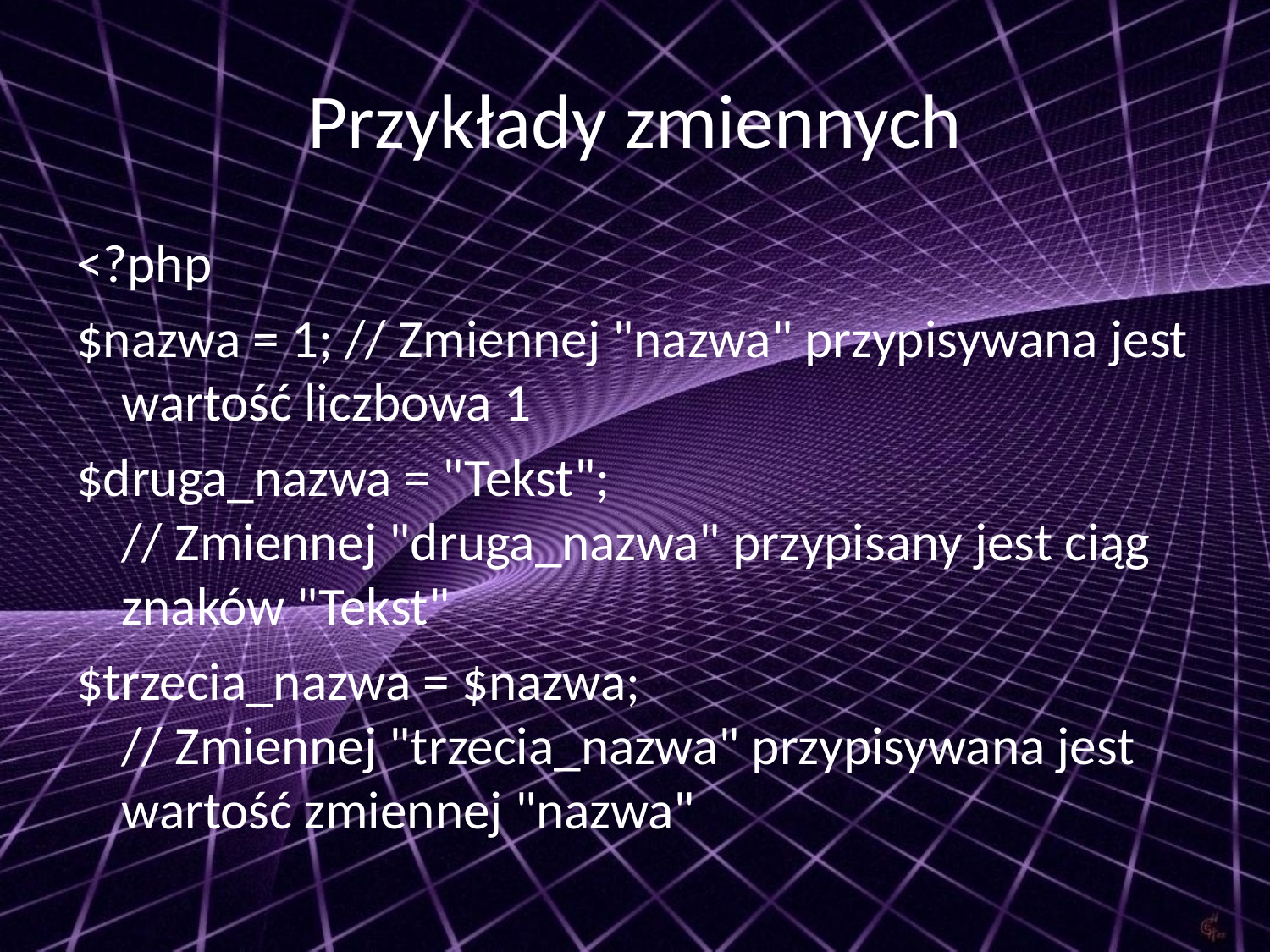

# Przykłady zmiennych
<?php
$nazwa = 1; // Zmiennej "nazwa" przypisywana jest wartość liczbowa 1
$druga_nazwa = "Tekst";
// Zmiennej "druga_nazwa" przypisany jest ciąg znaków "Tekst"
$trzecia_nazwa = $nazwa;
// Zmiennej "trzecia_nazwa" przypisywana jest wartość zmiennej "nazwa"